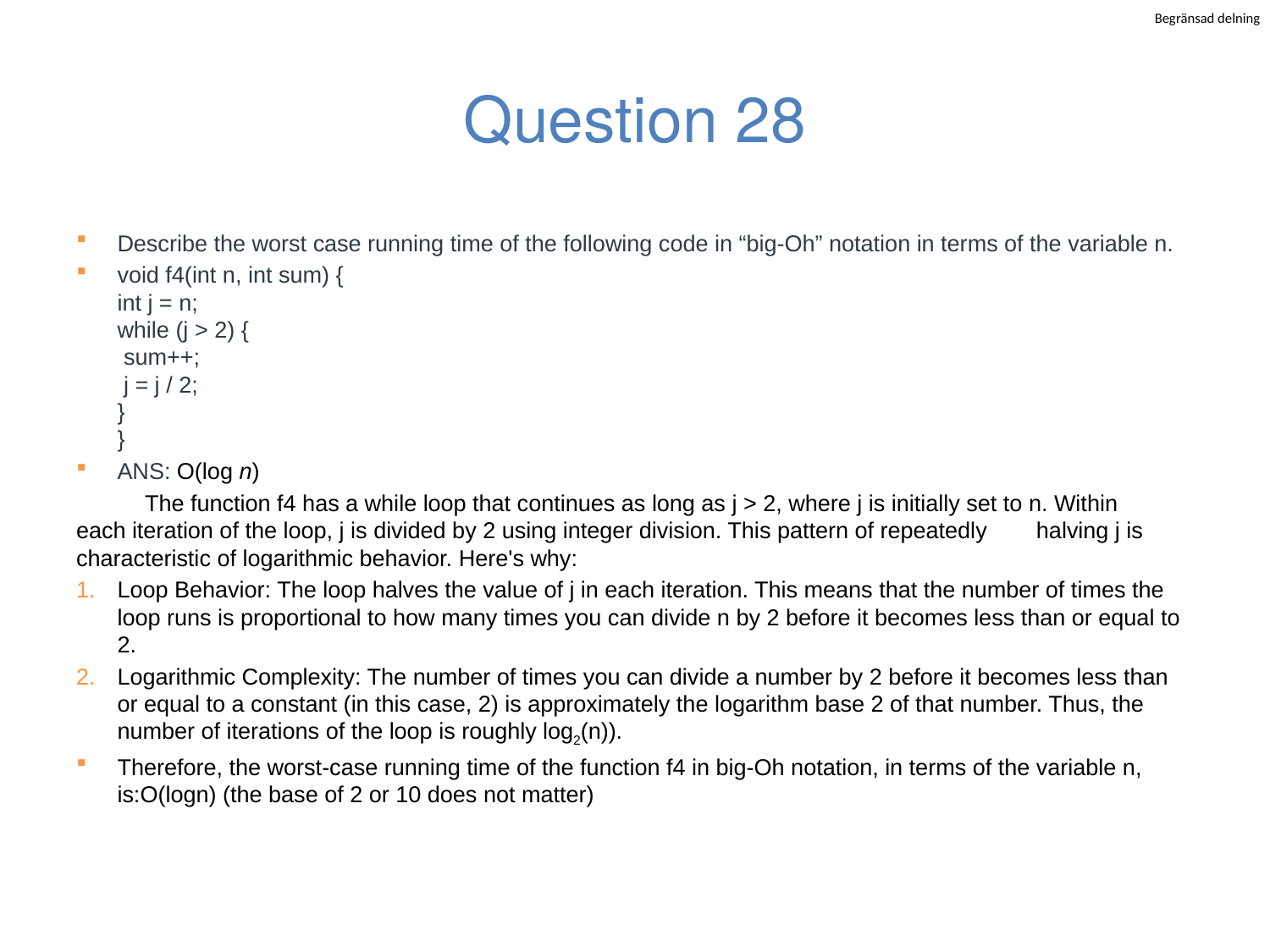

# Question 28
Describe the worst case running time of the following code in “big-Oh” notation in terms of the variable n.
void f4(int n, int sum) {
int j = n;
while (j > 2) {
 sum++;
 j = j / 2;
}
}
ANS: O(log n)
	The function f4 has a while loop that continues as long as j > 2, where j is initially set to n. Within 	each iteration of the loop, j is divided by 2 using integer division. This pattern of repeatedly 	halving j is characteristic of logarithmic behavior. Here's why:
Loop Behavior: The loop halves the value of j in each iteration. This means that the number of times the loop runs is proportional to how many times you can divide n by 2 before it becomes less than or equal to 2.
Logarithmic Complexity: The number of times you can divide a number by 2 before it becomes less than or equal to a constant (in this case, 2) is approximately the logarithm base 2 of that number. Thus, the number of iterations of the loop is roughly log⁡2(n)).
Therefore, the worst-case running time of the function f4 in big-Oh notation, in terms of the variable n, is:O(log⁡n) (the base of 2 or 10 does not matter)